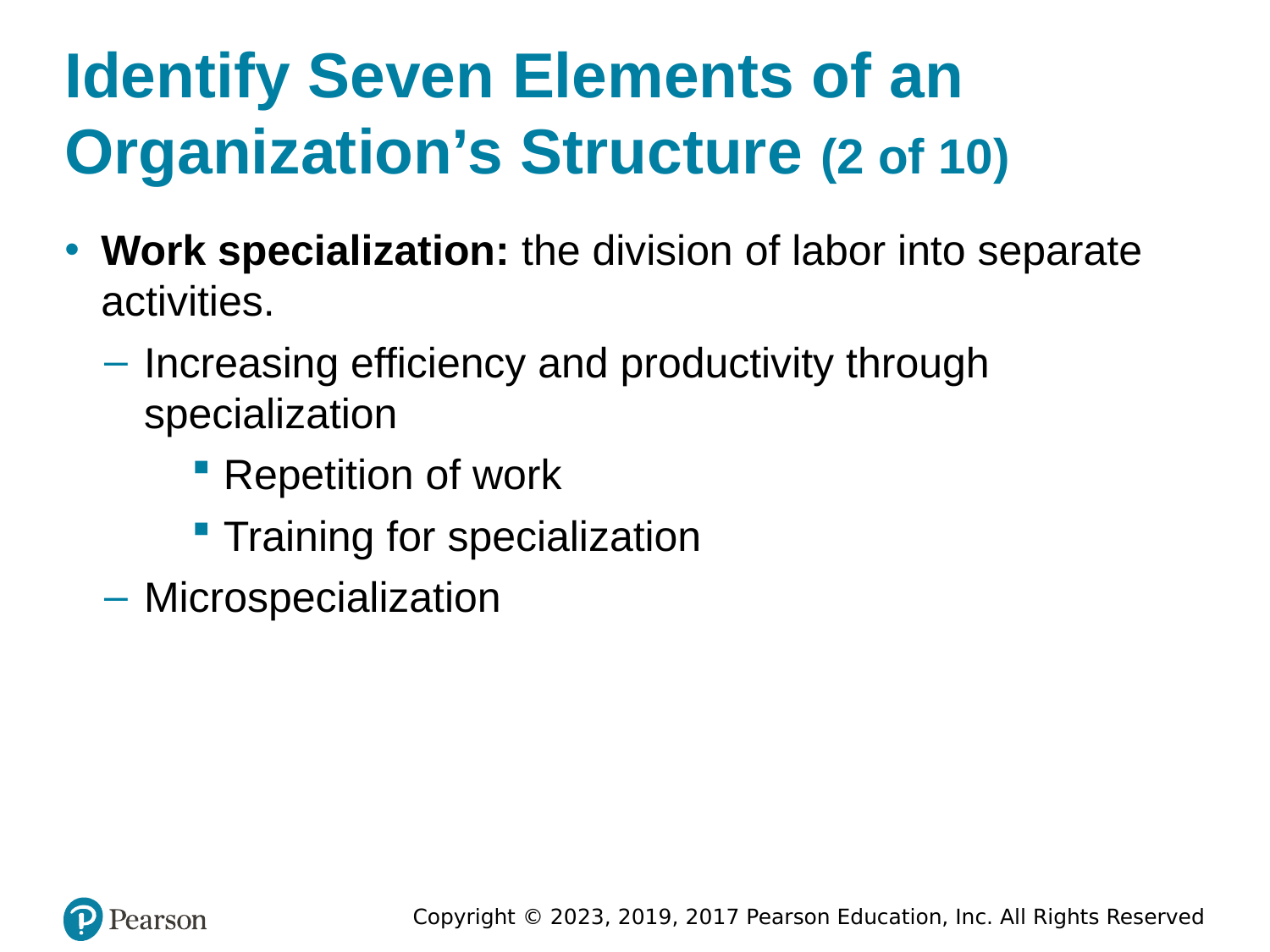

# Identify Seven Elements of an Organization’s Structure (2 of 10)
Work specialization: the division of labor into separate activities.
Increasing efficiency and productivity through specialization
Repetition of work
Training for specialization
Microspecialization